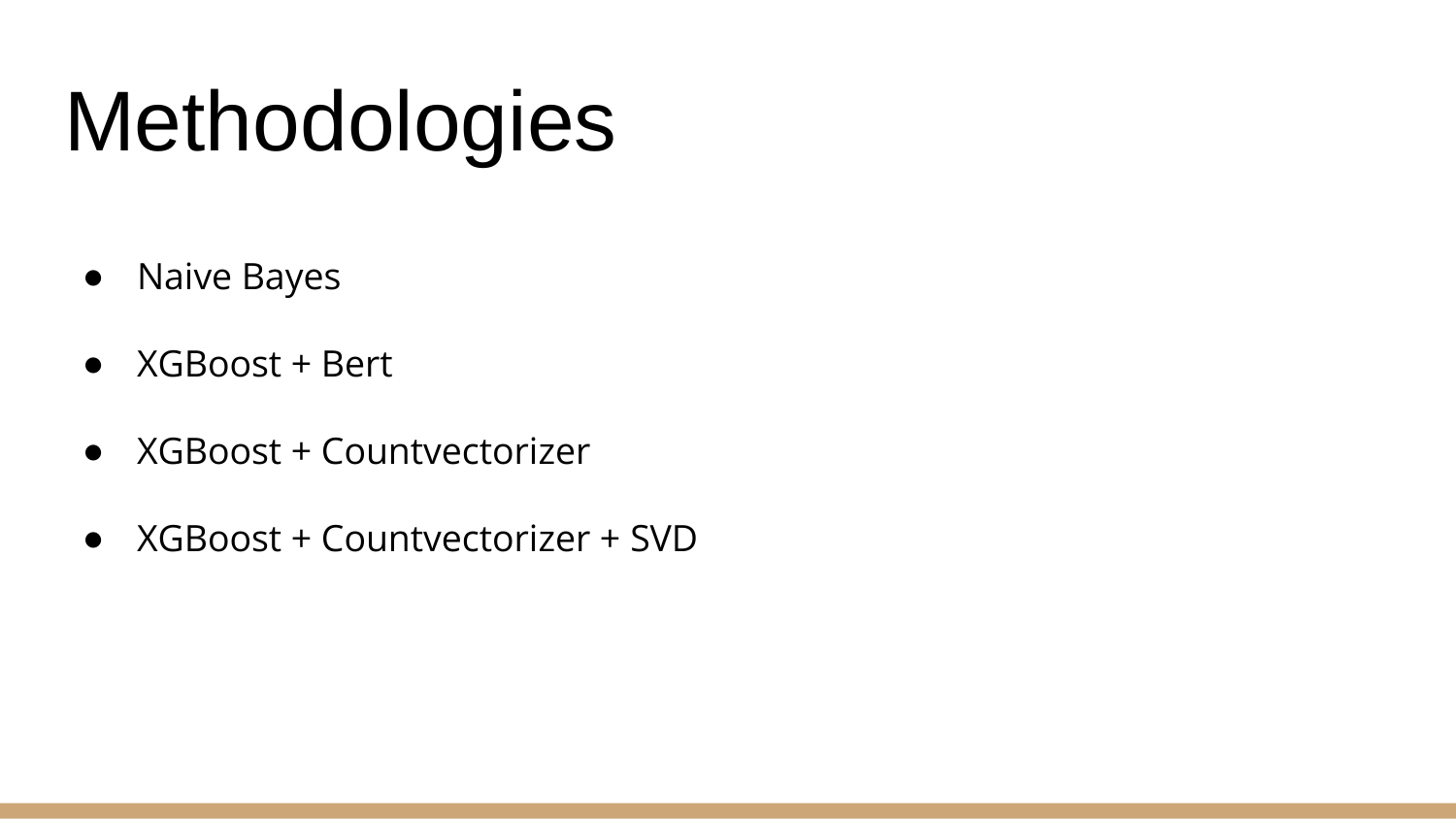

# Methodologies
Naive Bayes
XGBoost + Bert
XGBoost + Countvectorizer
XGBoost + Countvectorizer + SVD